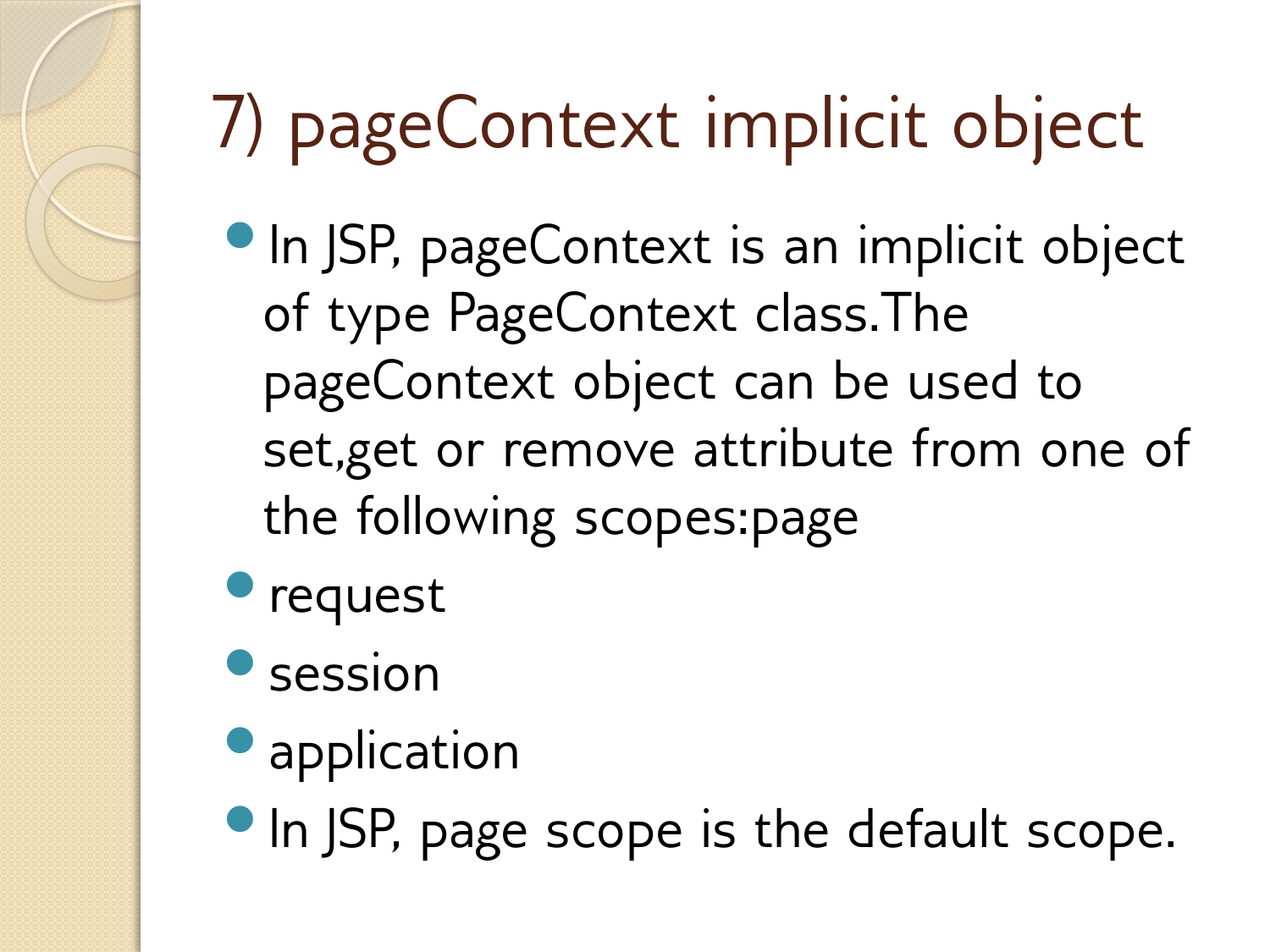

# 7) pageContext implicit object
In JSP, pageContext is an implicit object of type PageContext class.The pageContext object can be used to set,get or remove attribute from one of the following scopes:page
request
session
application
In JSP, page scope is the default scope.